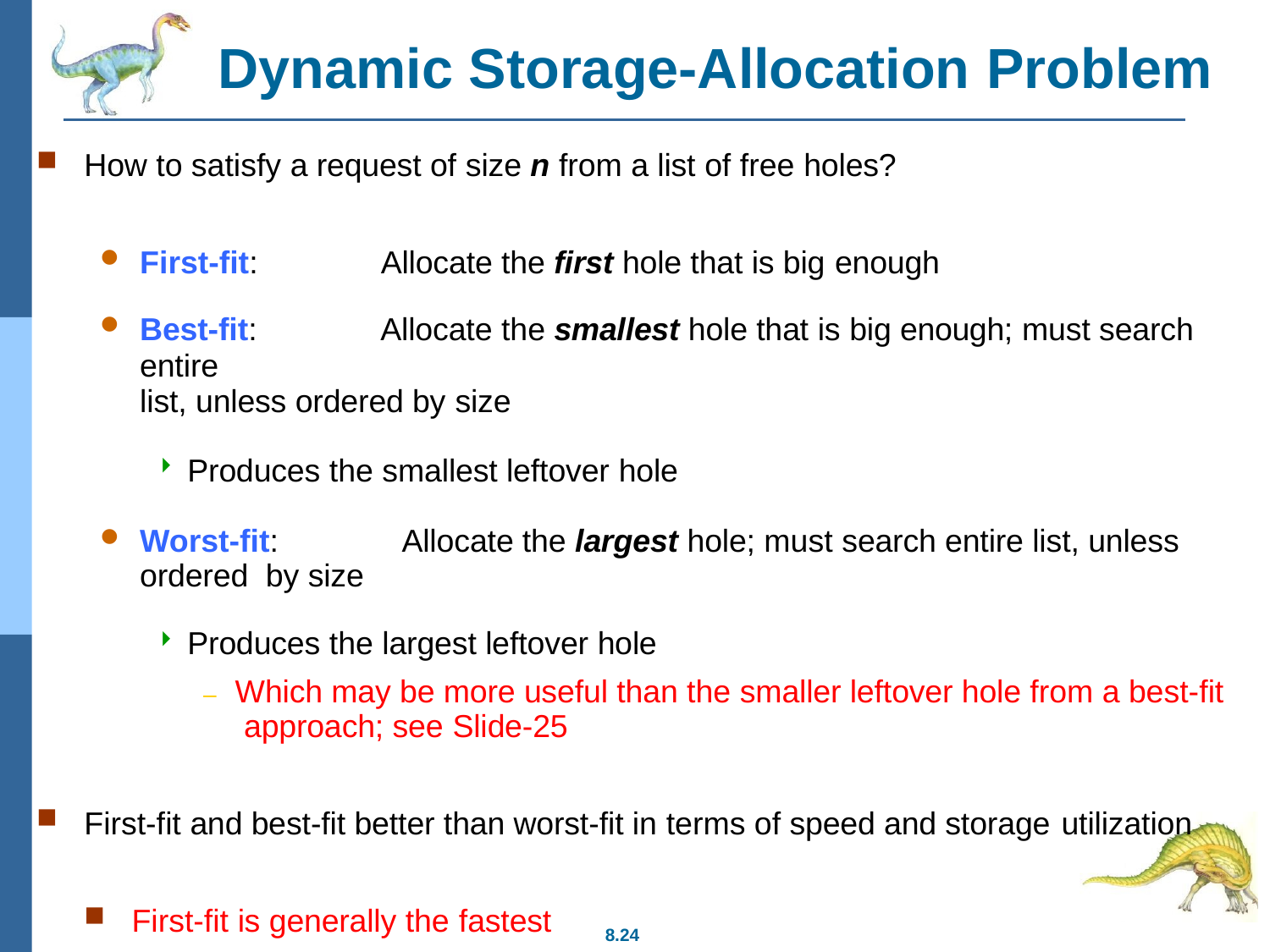

# Dynamic Storage-Allocation Problem
How to satisfy a request of size n from a list of free holes?

First-fit:	Allocate the first hole that is big enough
Best-fit:	Allocate the smallest hole that is big enough; must search entire
list, unless ordered by size
Produces the smallest leftover hole

Worst-fit:	Allocate the largest hole; must search entire list, unless ordered  by size
Produces the largest leftover hole
–	Which may be more useful than the smaller leftover hole from a best-fit  approach; see Slide-25

First-fit and best-fit better than worst-fit in terms of speed and storage utilization

First-fit is generally the fastest

8.24